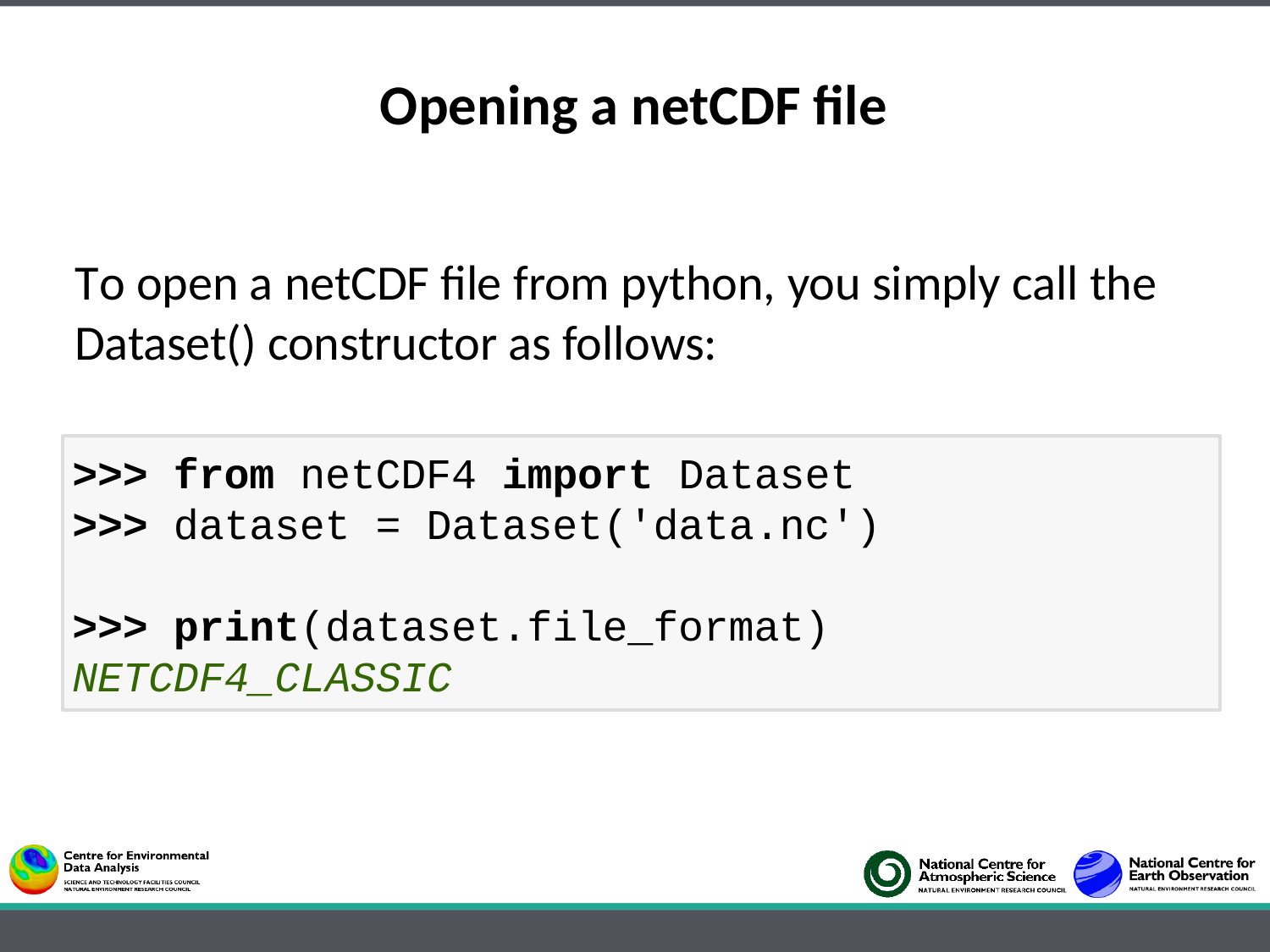

Opening a netCDF file
To open a netCDF file from python, you simply call the Dataset() constructor as follows:
>>> from netCDF4 import Dataset
>>> dataset = Dataset('data.nc')

>>> print(dataset.file_format)
NETCDF4_CLASSIC